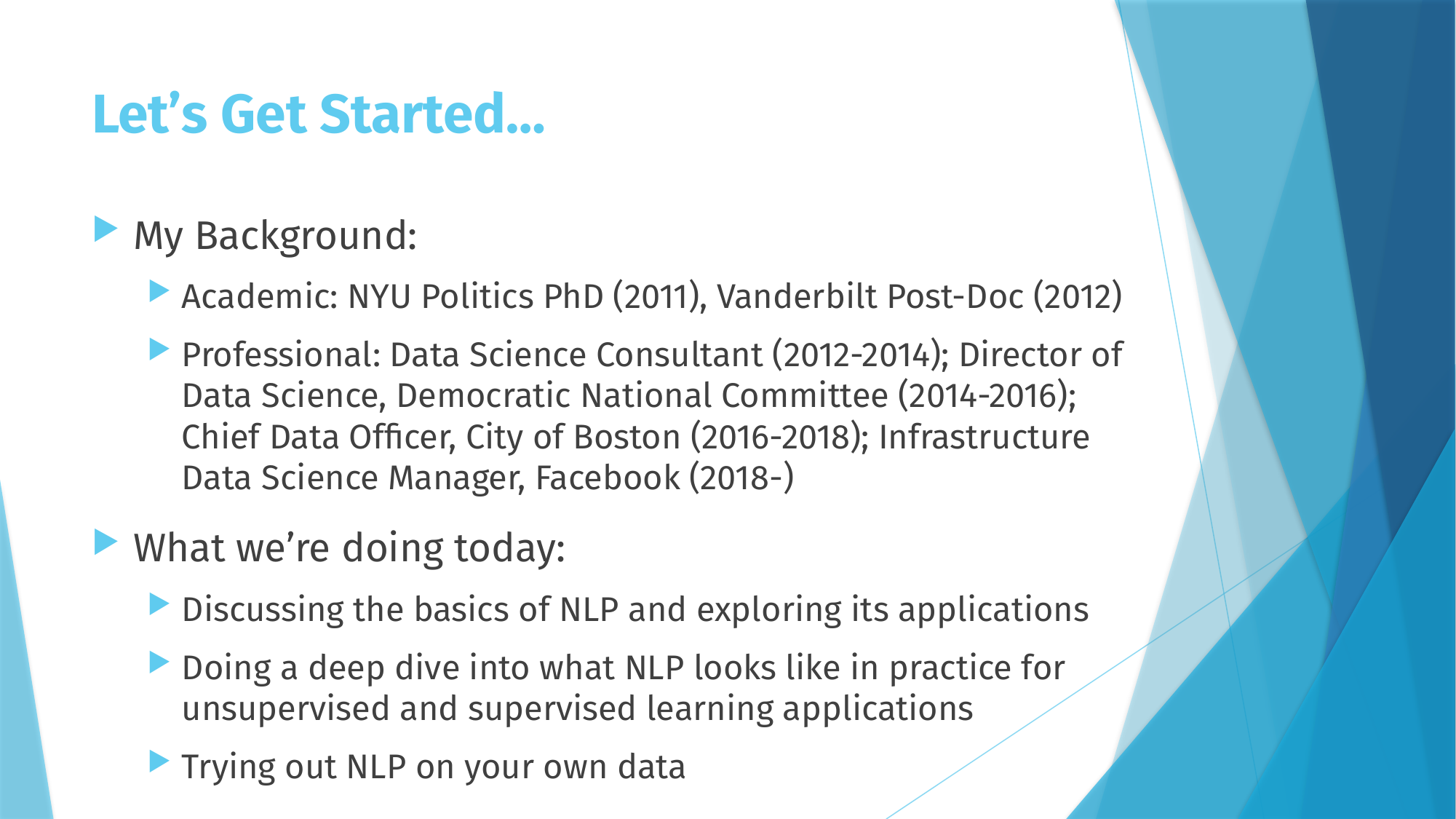

# Let’s Get Started…
My Background:
Academic: NYU Politics PhD (2011), Vanderbilt Post-Doc (2012)
Professional: Data Science Consultant (2012-2014); Director of Data Science, Democratic National Committee (2014-2016); Chief Data Officer, City of Boston (2016-2018); Infrastructure Data Science Manager, Facebook (2018-)
What we’re doing today:
Discussing the basics of NLP and exploring its applications
Doing a deep dive into what NLP looks like in practice for unsupervised and supervised learning applications
Trying out NLP on your own data